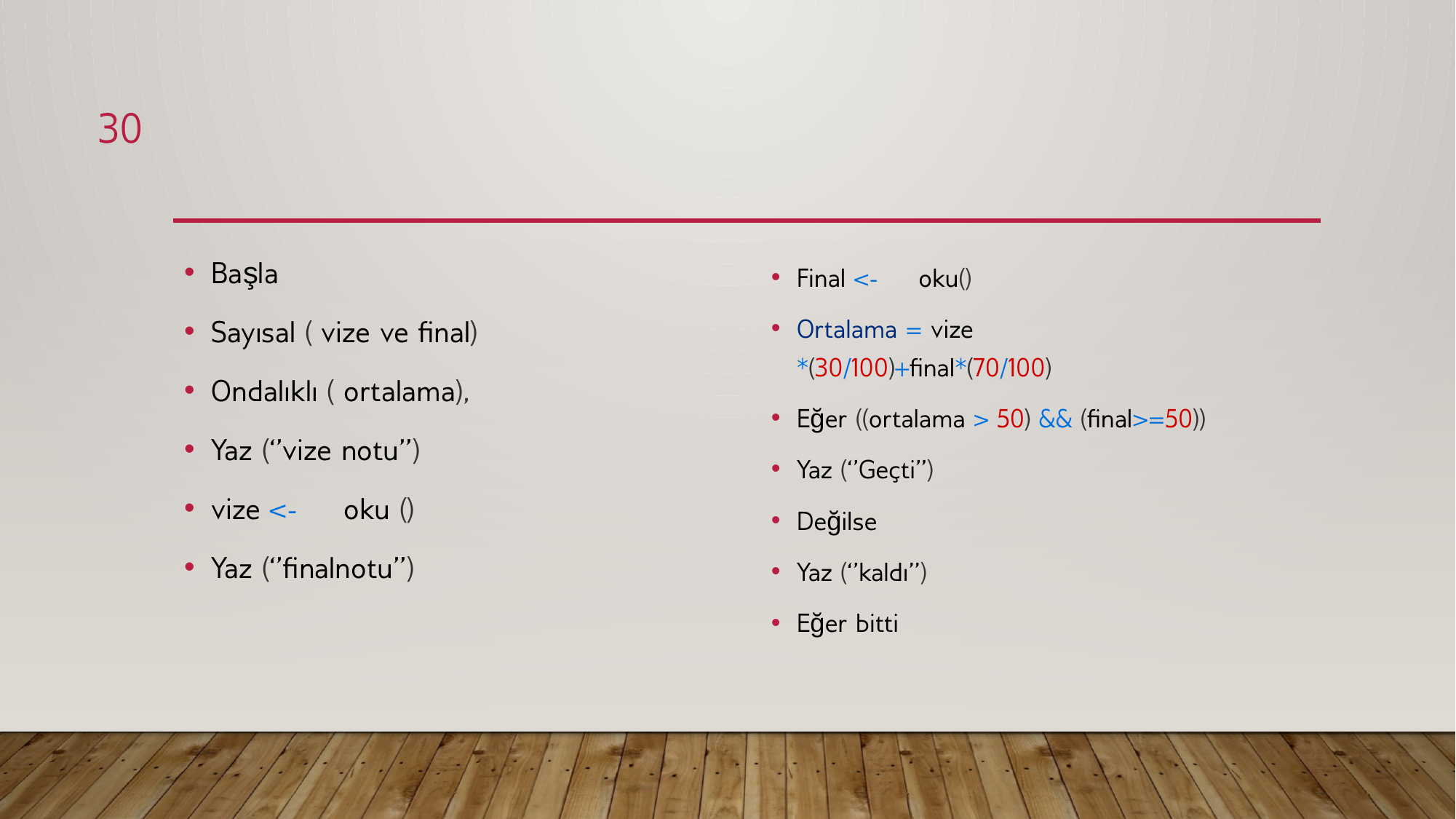

30
Başla
Sayısal ( vize ve final)
Ondalıklı ( ortalama),
Yaz (‘’vize notu’’)
vize <-     oku ()
Yaz (‘’finalnotu’’)
Final <-     oku()
Ortalama = vize *(30/100)+final*(70/100)
Eğer ((ortalama > 50) && (final>=50))
Yaz (‘’Geçti’’)
Değilse
Yaz (‘’kaldı’’)
Eğer bitti